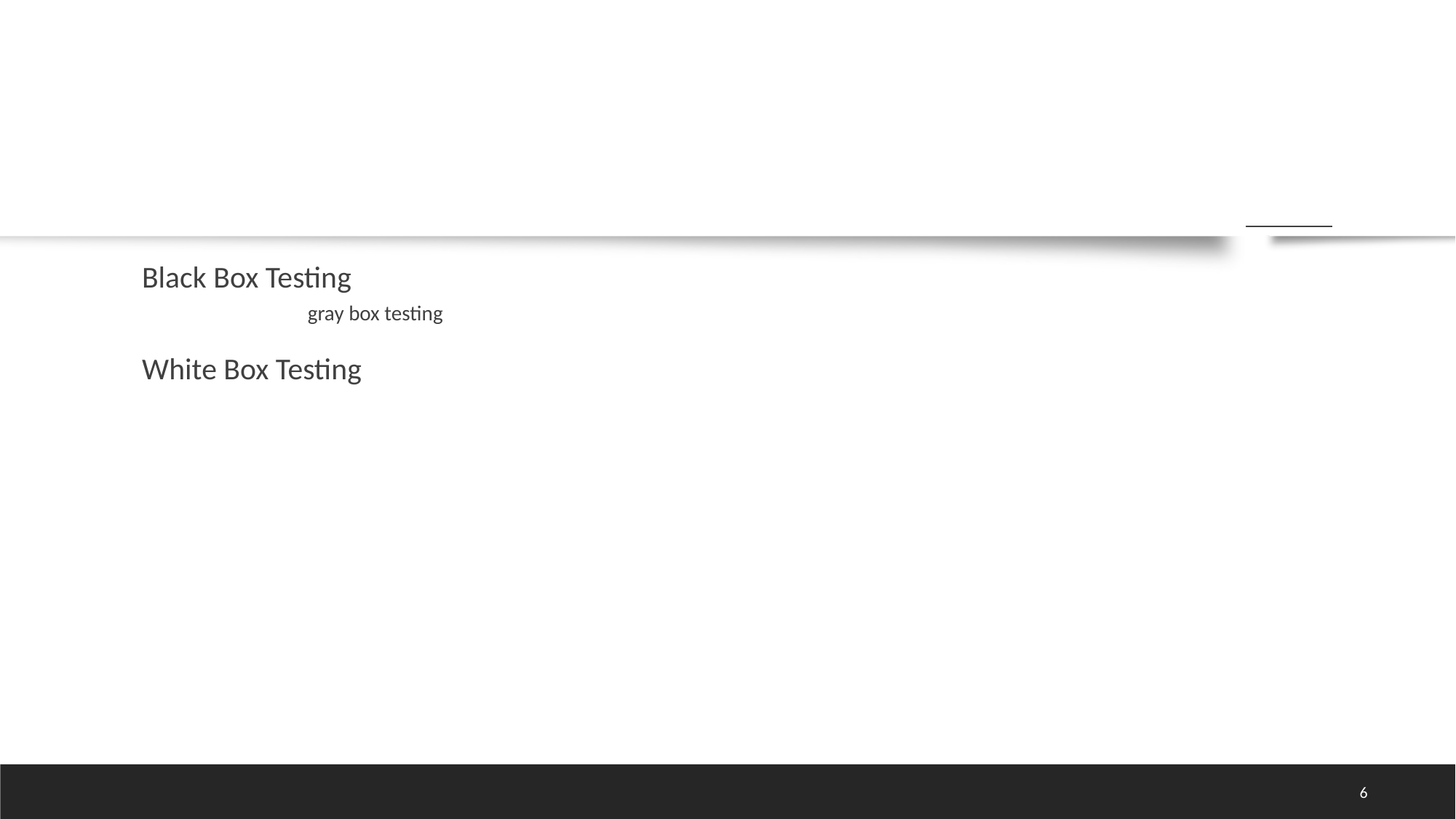

#
Black Box Testing
	gray box testing
White Box Testing

6